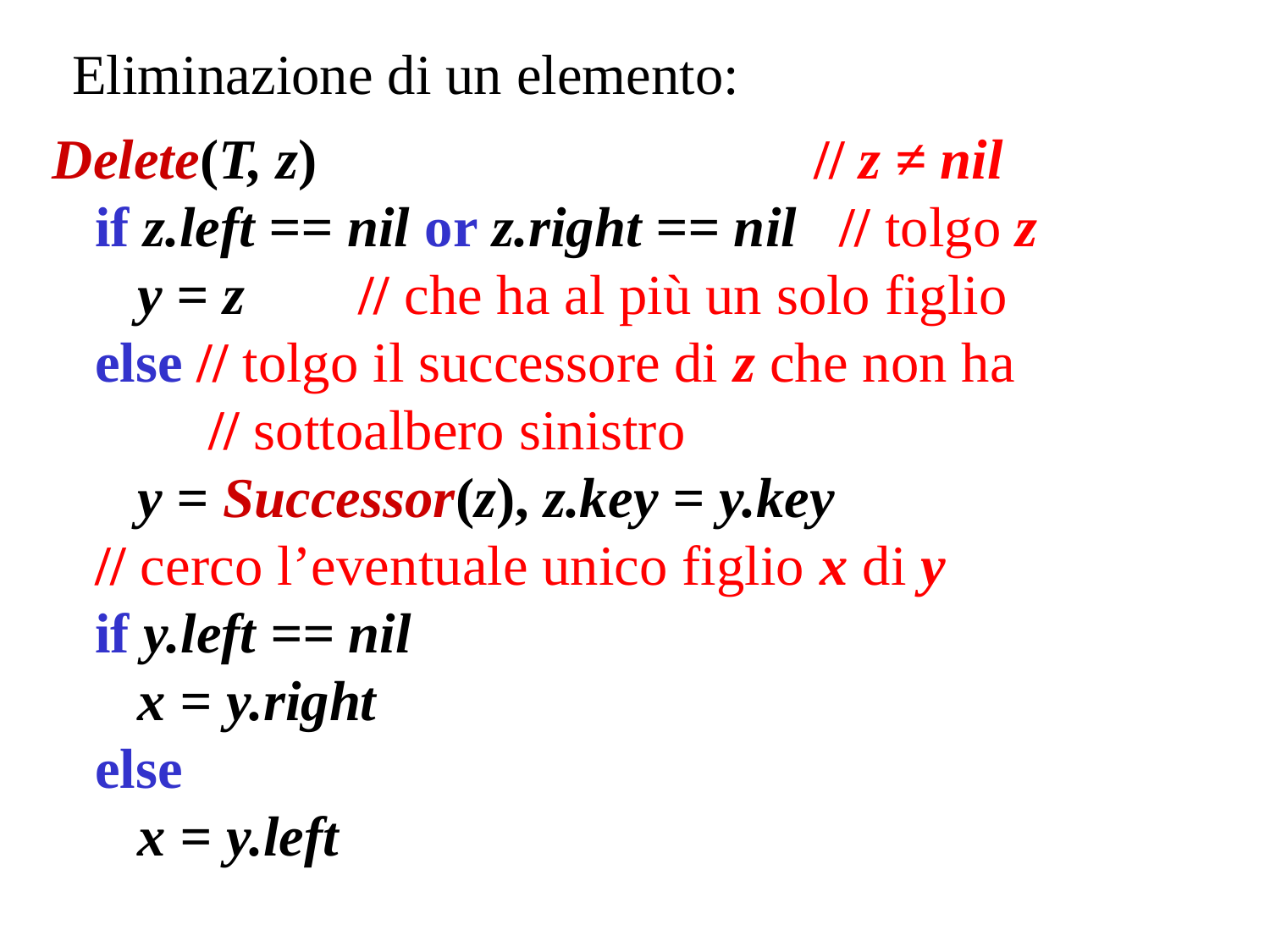

Eliminazione di un elemento:
Delete(T, z)                                   // z ≠ nil
   if z.left == nil or z.right == nil   // tolgo z
      y = z        // che ha al più un solo figlio
   else // tolgo il successore di z che non ha
           // sottoalbero sinistro
      y = Successor(z), z.key = y.key
   // cerco l’eventuale unico figlio x di y
   if y.left == nil
      x = y.right
   else
      x = y.left